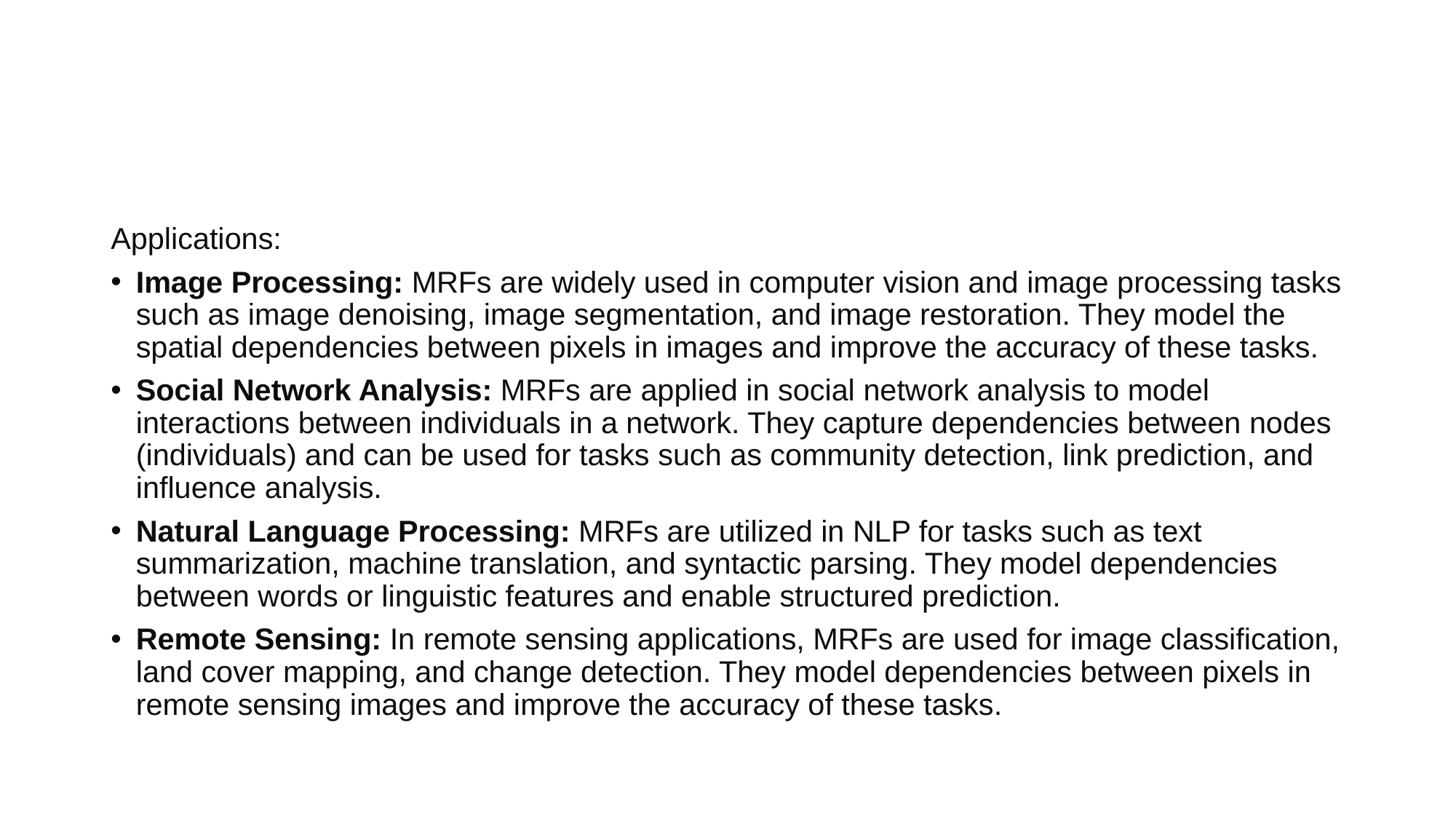

#
Applications:
Image Processing: MRFs are widely used in computer vision and image processing tasks such as image denoising, image segmentation, and image restoration. They model the spatial dependencies between pixels in images and improve the accuracy of these tasks.
Social Network Analysis: MRFs are applied in social network analysis to model interactions between individuals in a network. They capture dependencies between nodes (individuals) and can be used for tasks such as community detection, link prediction, and influence analysis.
Natural Language Processing: MRFs are utilized in NLP for tasks such as text summarization, machine translation, and syntactic parsing. They model dependencies between words or linguistic features and enable structured prediction.
Remote Sensing: In remote sensing applications, MRFs are used for image classification, land cover mapping, and change detection. They model dependencies between pixels in remote sensing images and improve the accuracy of these tasks.